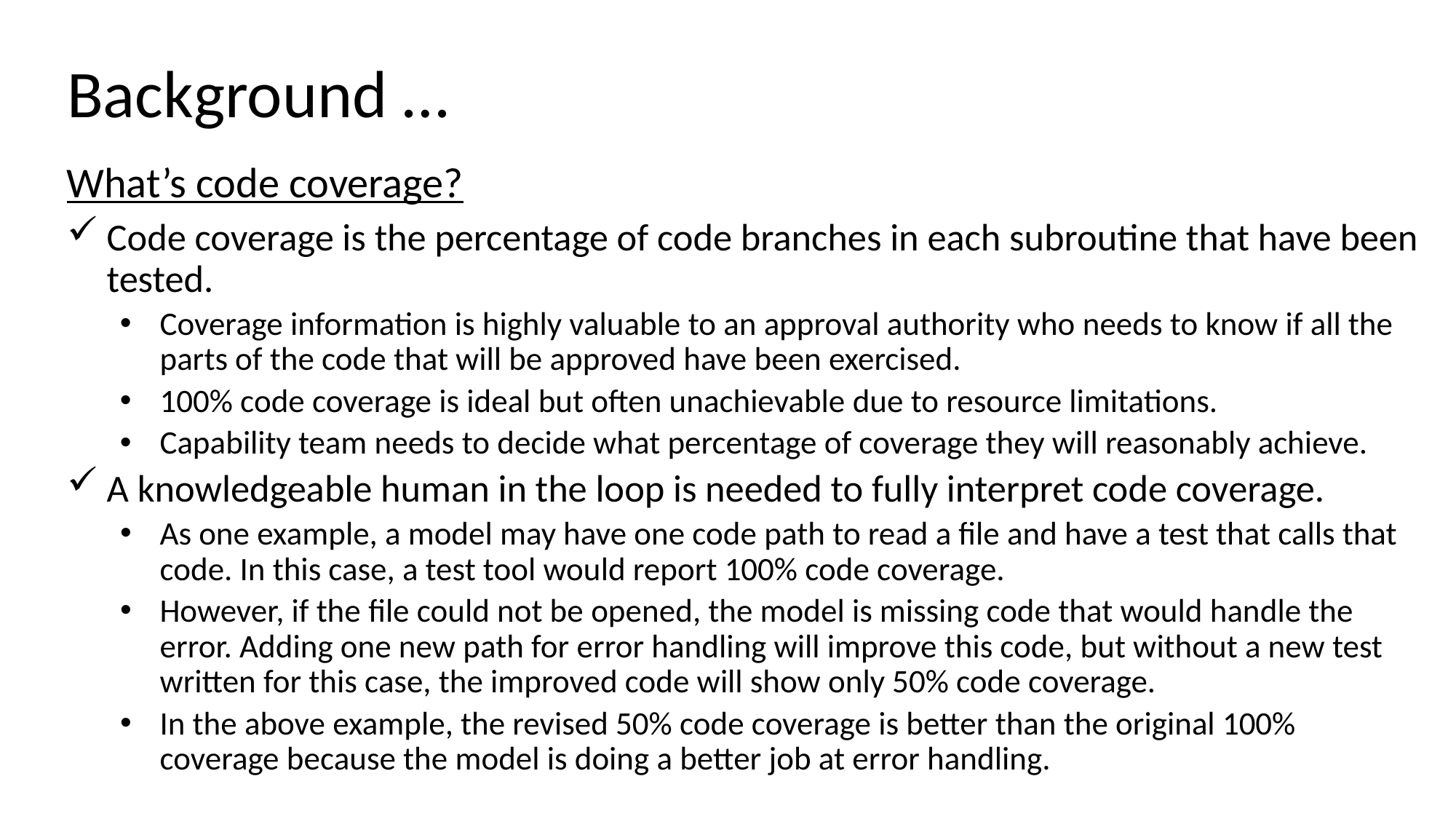

# Background …
What’s code coverage?
Code coverage is the percentage of code branches in each subroutine that have been tested.
Coverage information is highly valuable to an approval authority who needs to know if all the parts of the code that will be approved have been exercised.
100% code coverage is ideal but often unachievable due to resource limitations.
Capability team needs to decide what percentage of coverage they will reasonably achieve.
A knowledgeable human in the loop is needed to fully interpret code coverage.
As one example, a model may have one code path to read a file and have a test that calls that code. In this case, a test tool would report 100% code coverage.
However, if the file could not be opened, the model is missing code that would handle the error. Adding one new path for error handling will improve this code, but without a new test written for this case, the improved code will show only 50% code coverage.
In the above example, the revised 50% code coverage is better than the original 100% coverage because the model is doing a better job at error handling.